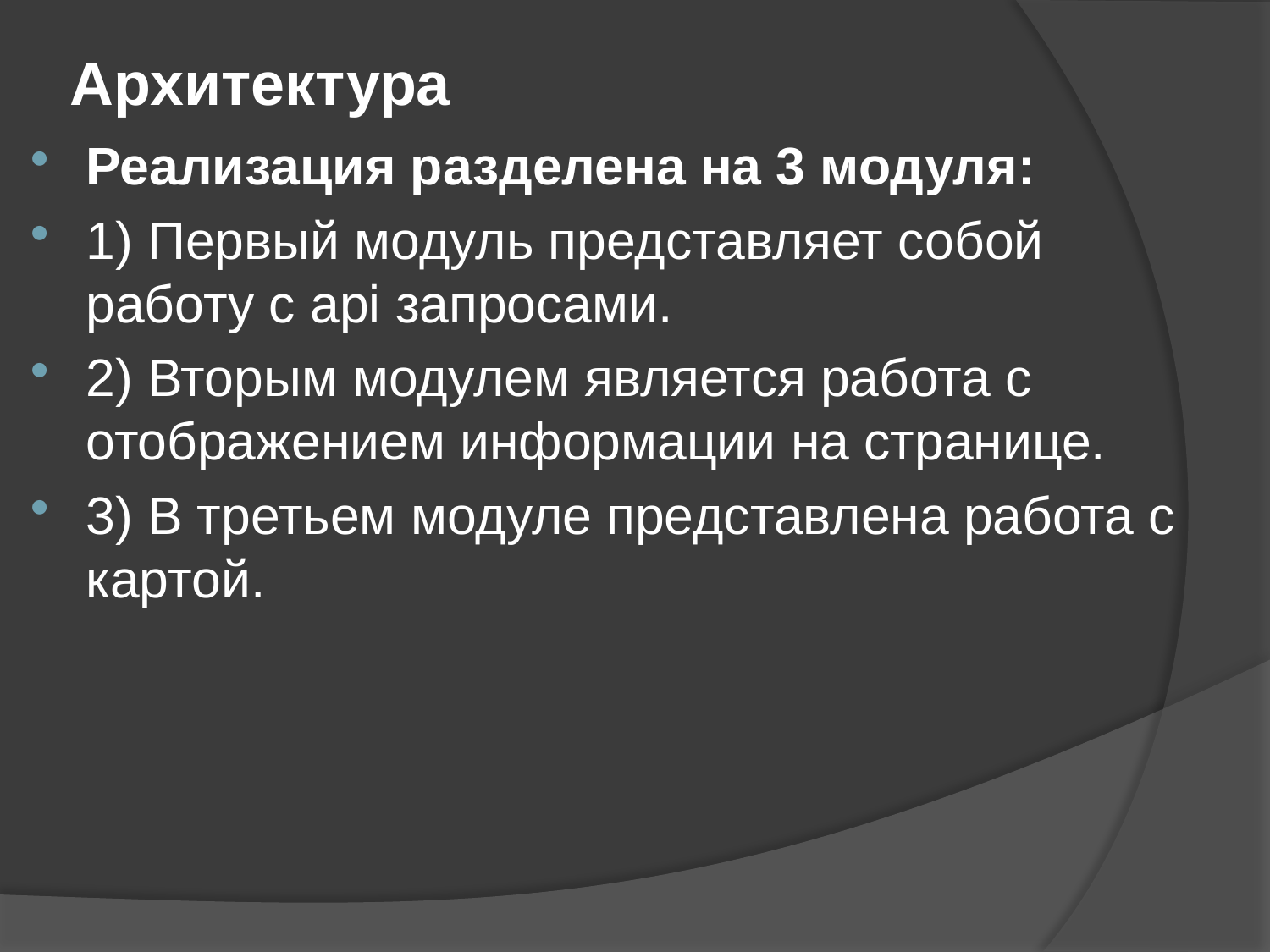

# Архитектура
Реализация разделена на 3 модуля:
1) Первый модуль представляет собой работу с api запросами.
2) Вторым модулем является работа с отображением информации на странице.
3) В третьем модуле представлена работа с картой.